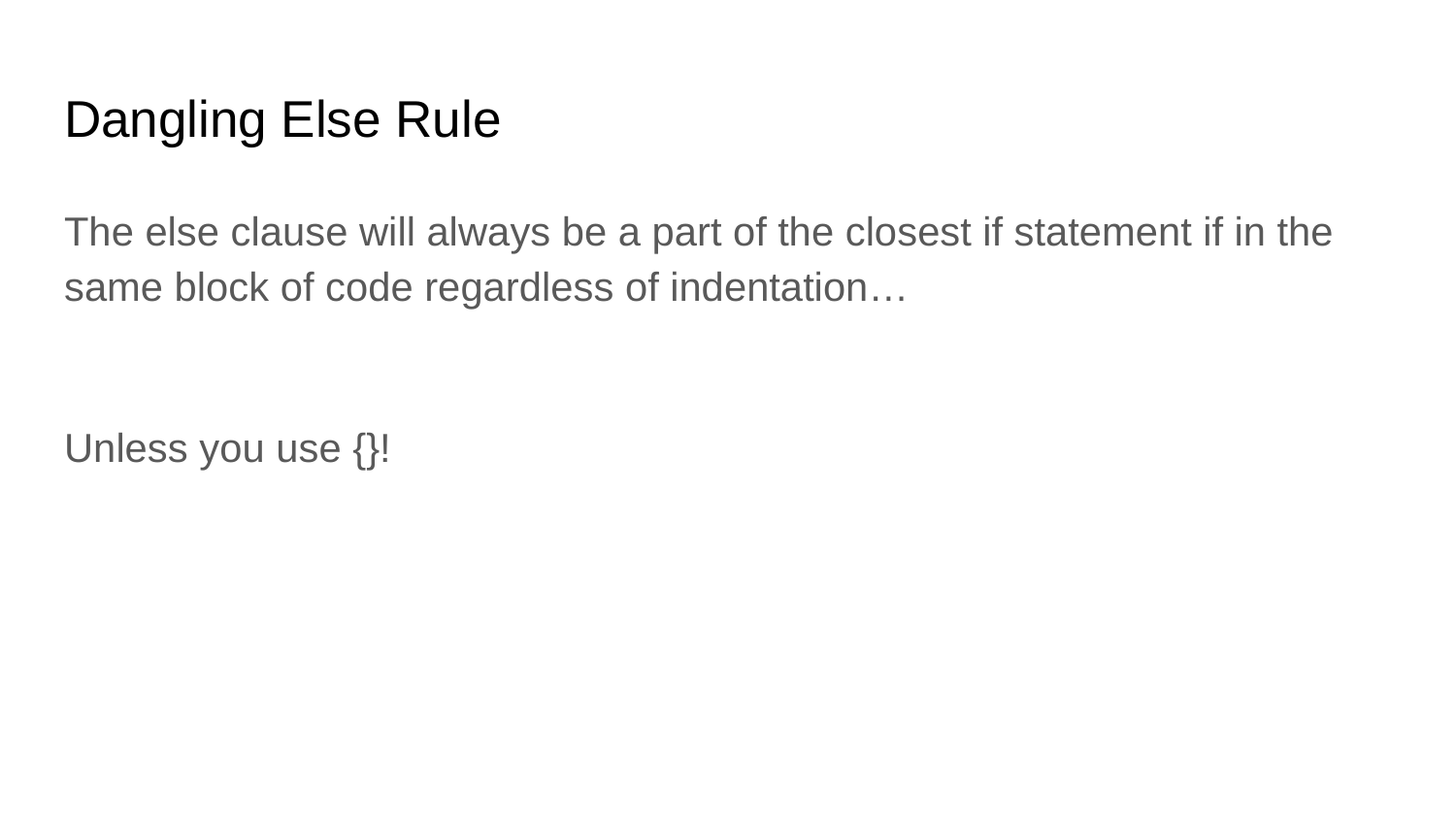

# Dangling Else Rule
The else clause will always be a part of the closest if statement if in the same block of code regardless of indentation…

Unless you use {}!